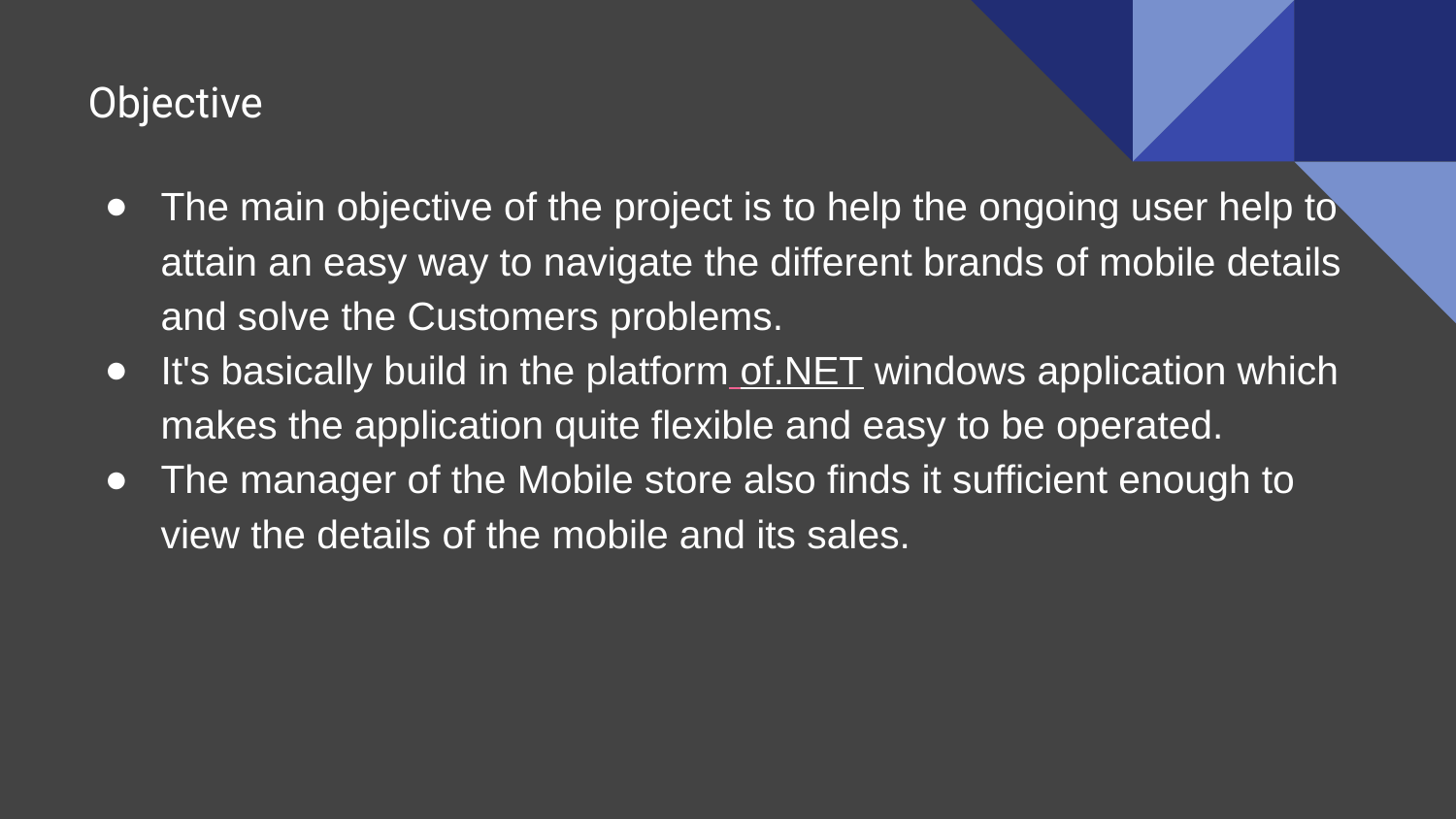

# Objective
The main objective of the project is to help the ongoing user help to attain an easy way to navigate the different brands of mobile details and solve the Customers problems.
It's basically build in the platform of.NET windows application which makes the application quite flexible and easy to be operated.
The manager of the Mobile store also finds it sufficient enough to view the details of the mobile and its sales.